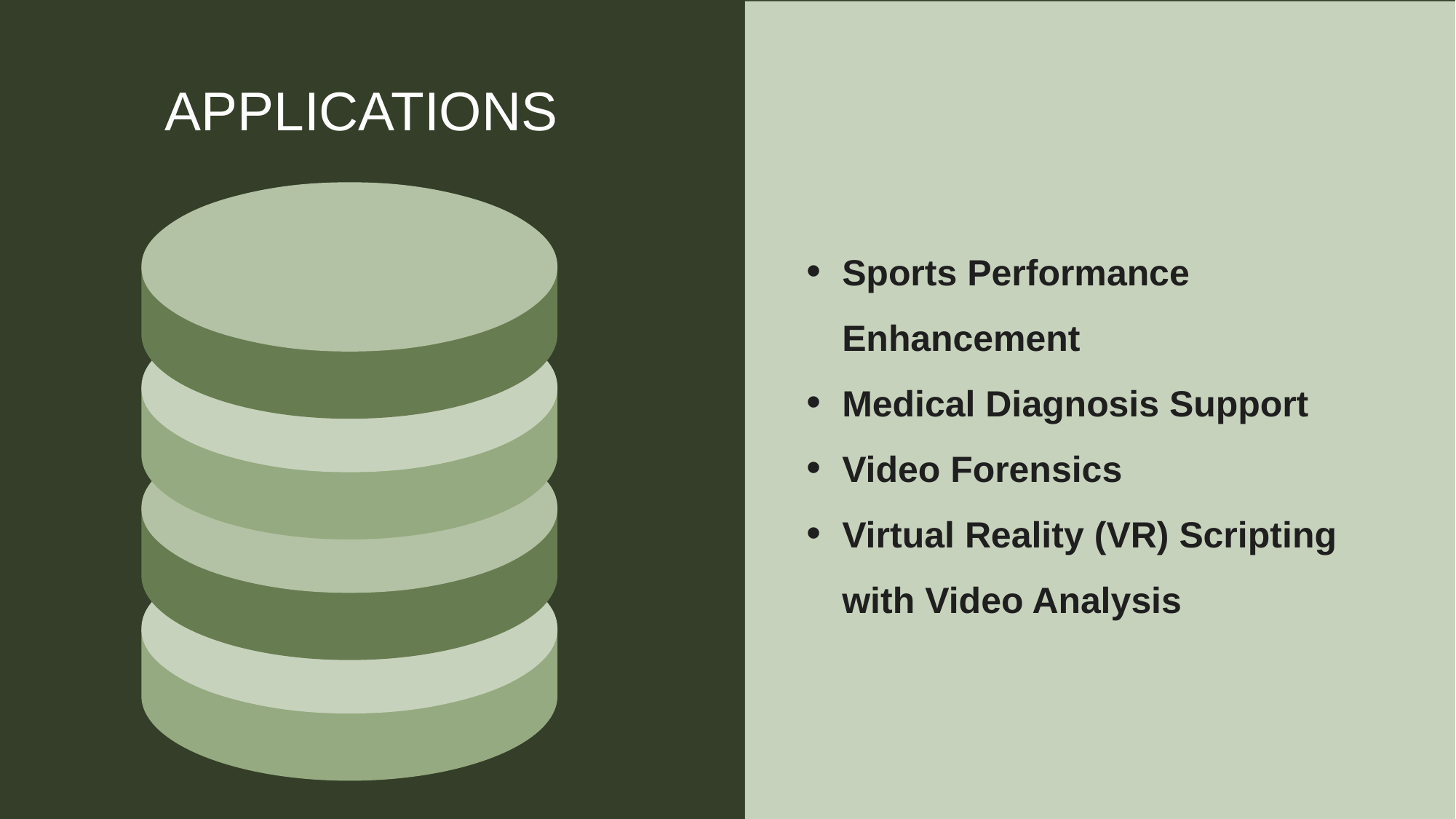

APPLICATIONS

Sports Performance Enhancement
Medical Diagnosis Support
Video Forensics
Virtual Reality (VR) Scripting with Video Analysis